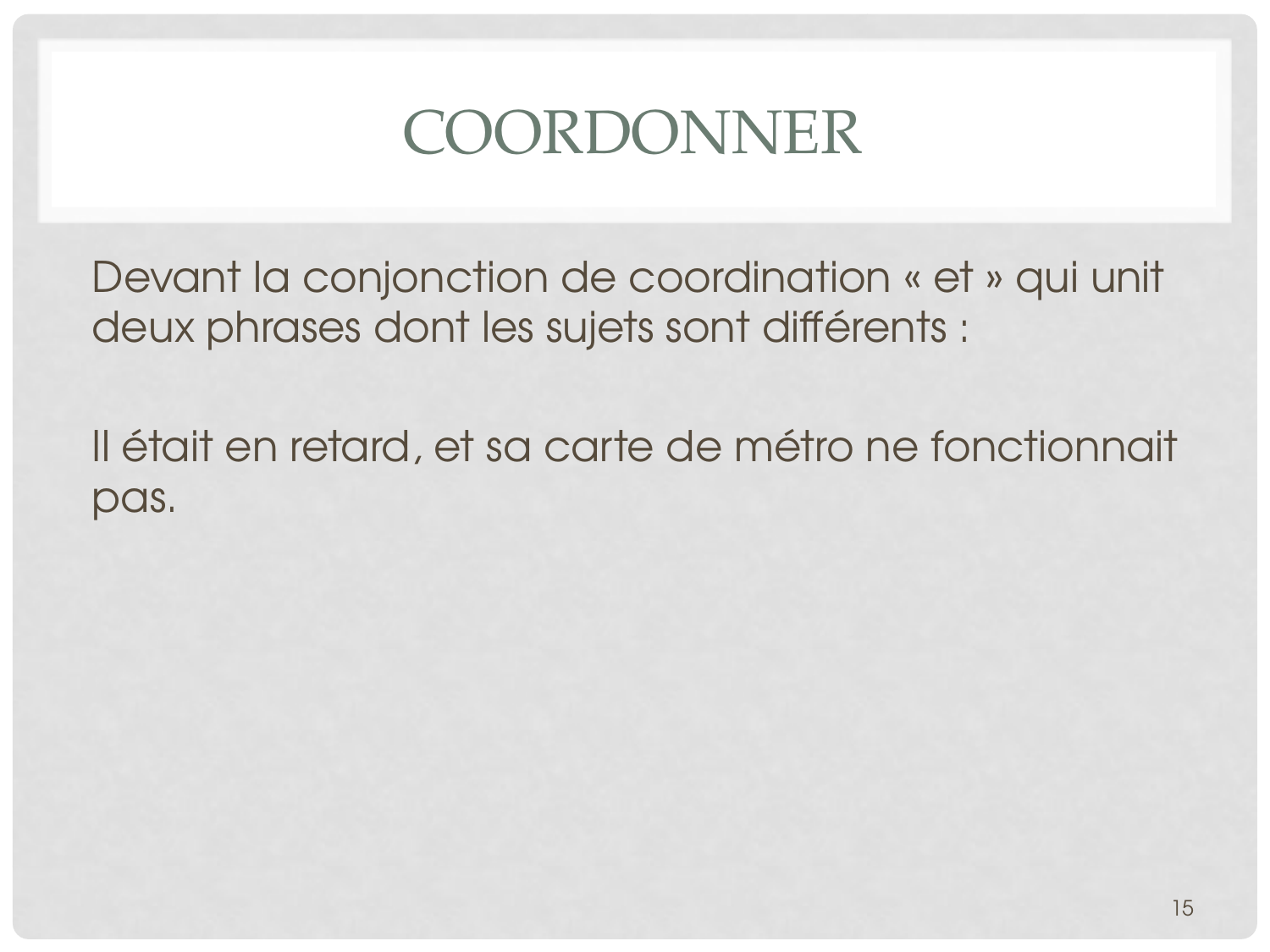

# COORDONNER
Devant la conjonction de coordination « et » qui unit deux phrases dont les sujets sont différents :

Il était en retard, et sa carte de métro ne fonctionnait pas.
15